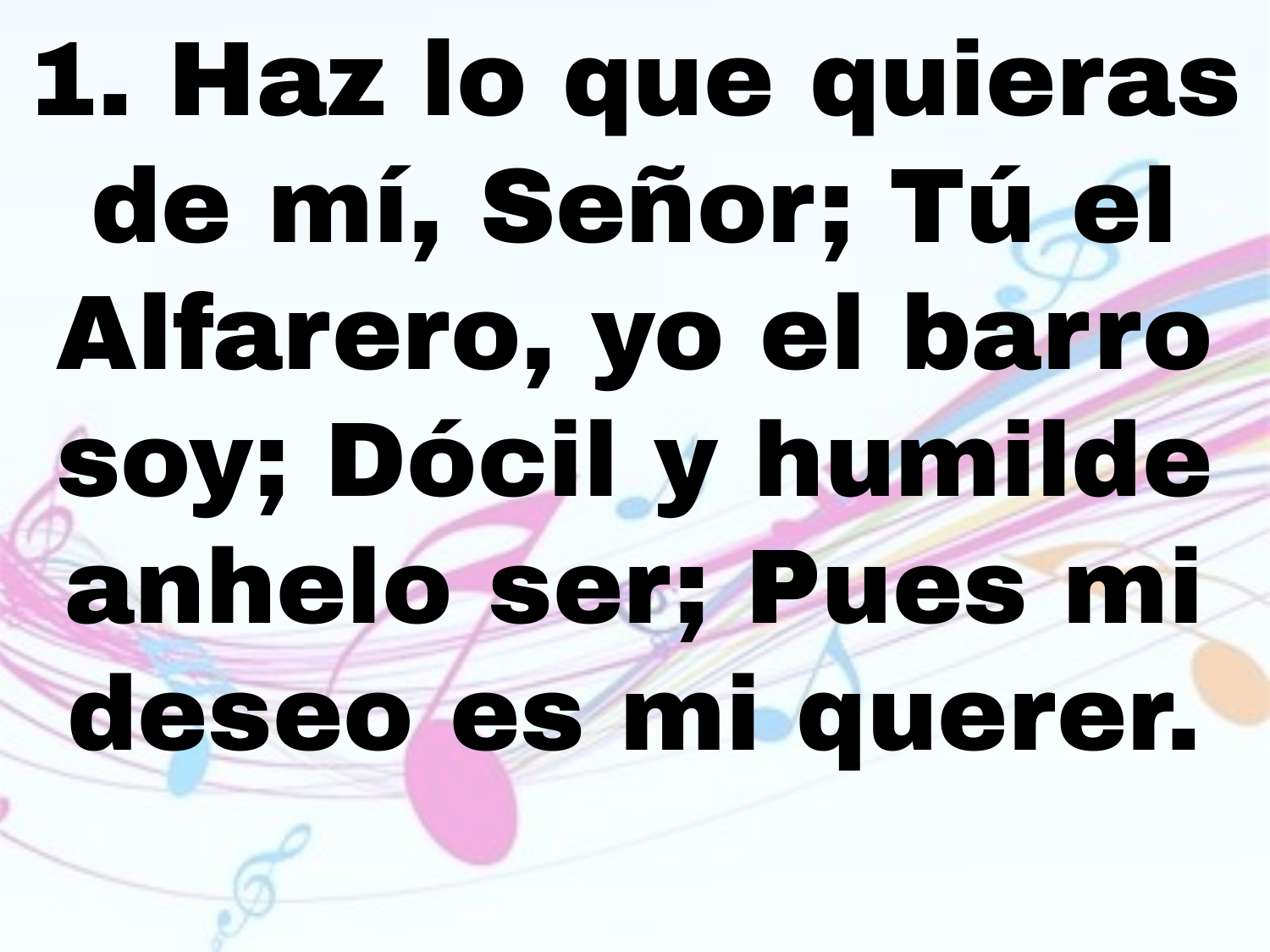

1. Haz lo que quieras de mí, Señor; Tú el Alfarero, yo el barro soy; Dócil y humilde anhelo ser; Pues mi deseo es mi querer.